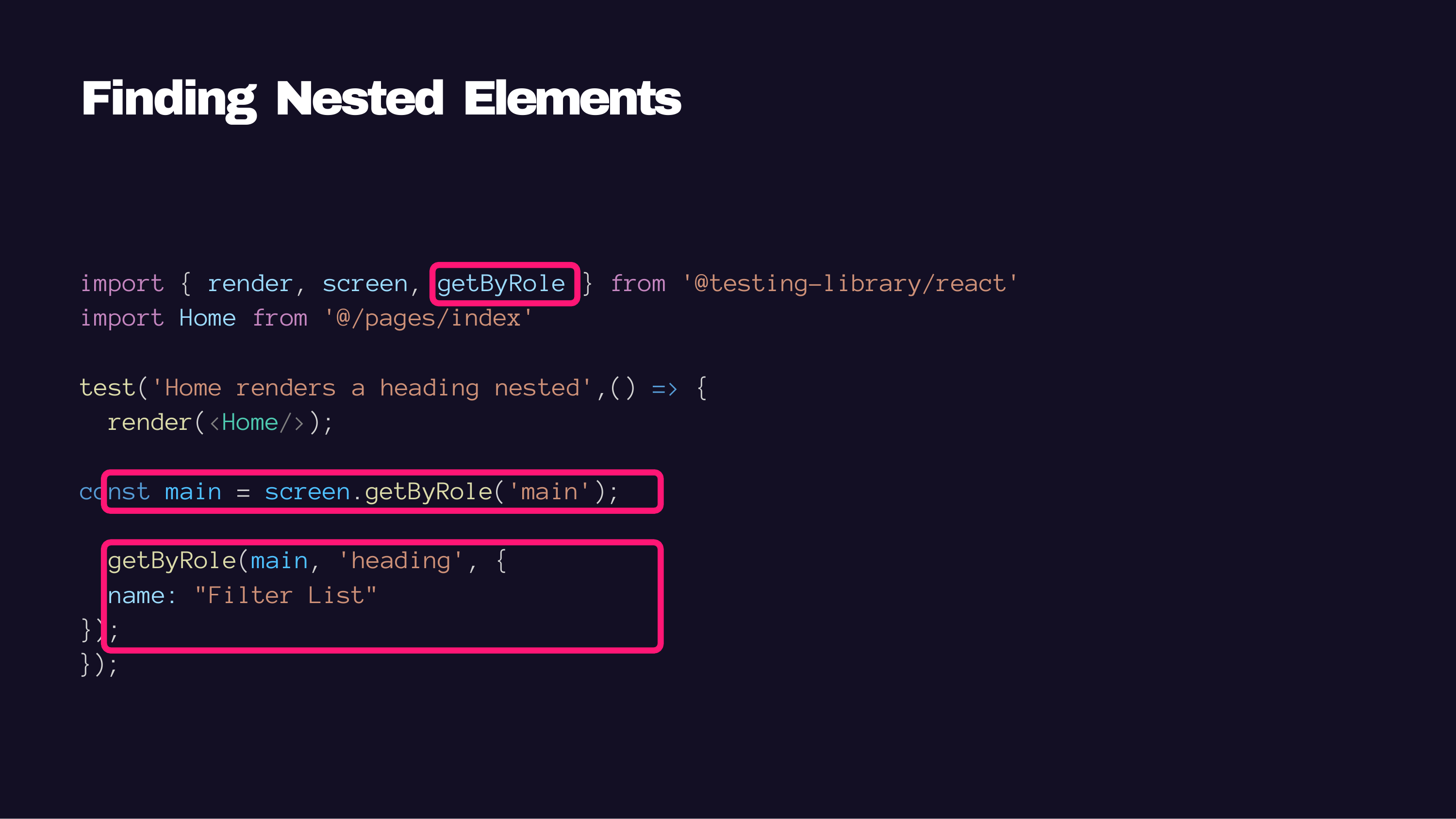

# Finding Nested Elements
import { render, screen, getByRole } from '@testing-library/react' import Home from '@/pages/index'

test('Home renders a heading nested',() => { render(<Home/>);
const main = screen.getByRole('main'); getByRole(main, 'heading', {
name: "Filter List"
});
});

11